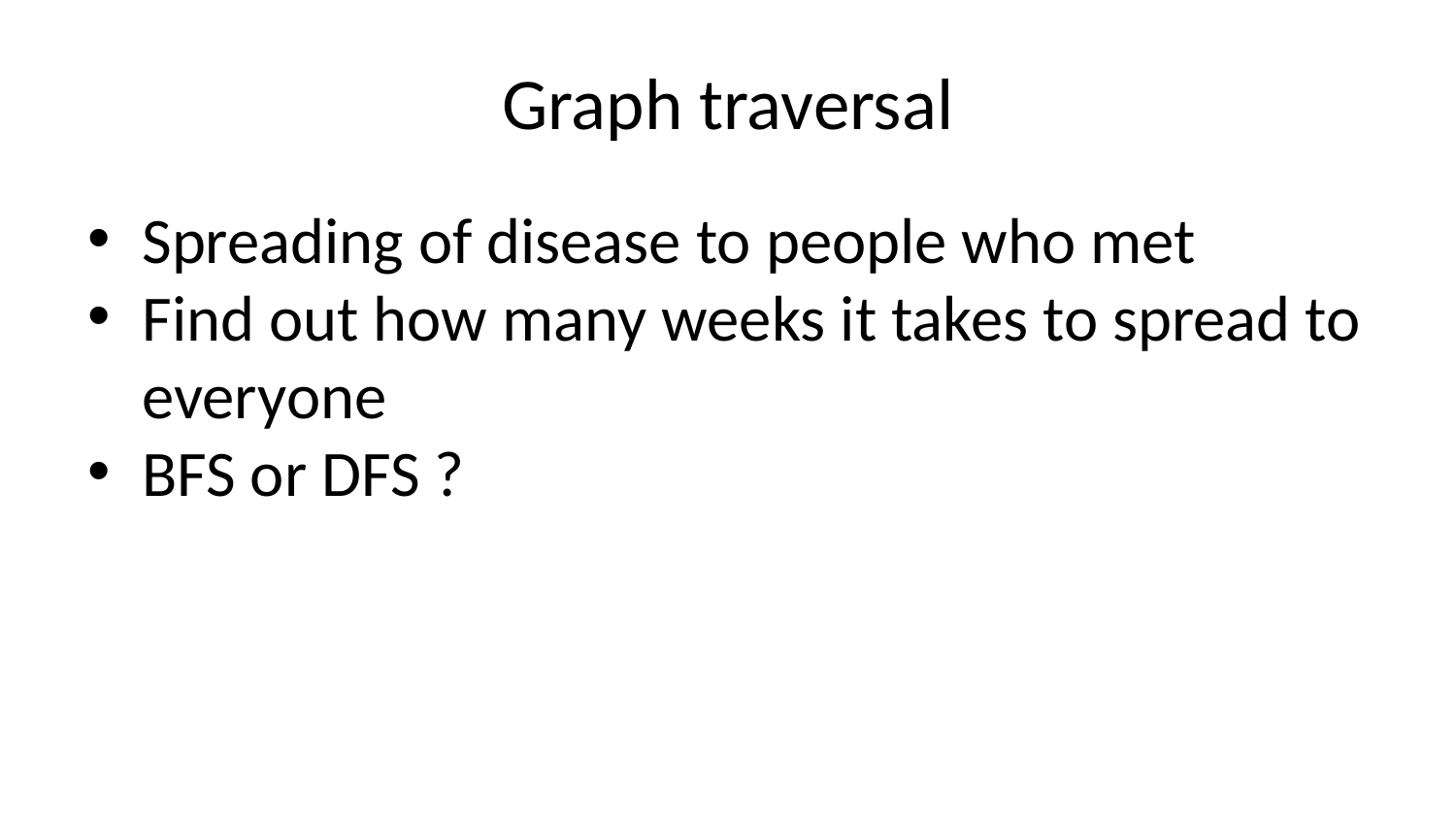

# Graph traversal
Spreading of disease to people who met
Find out how many weeks it takes to spread to everyone
BFS or DFS ?